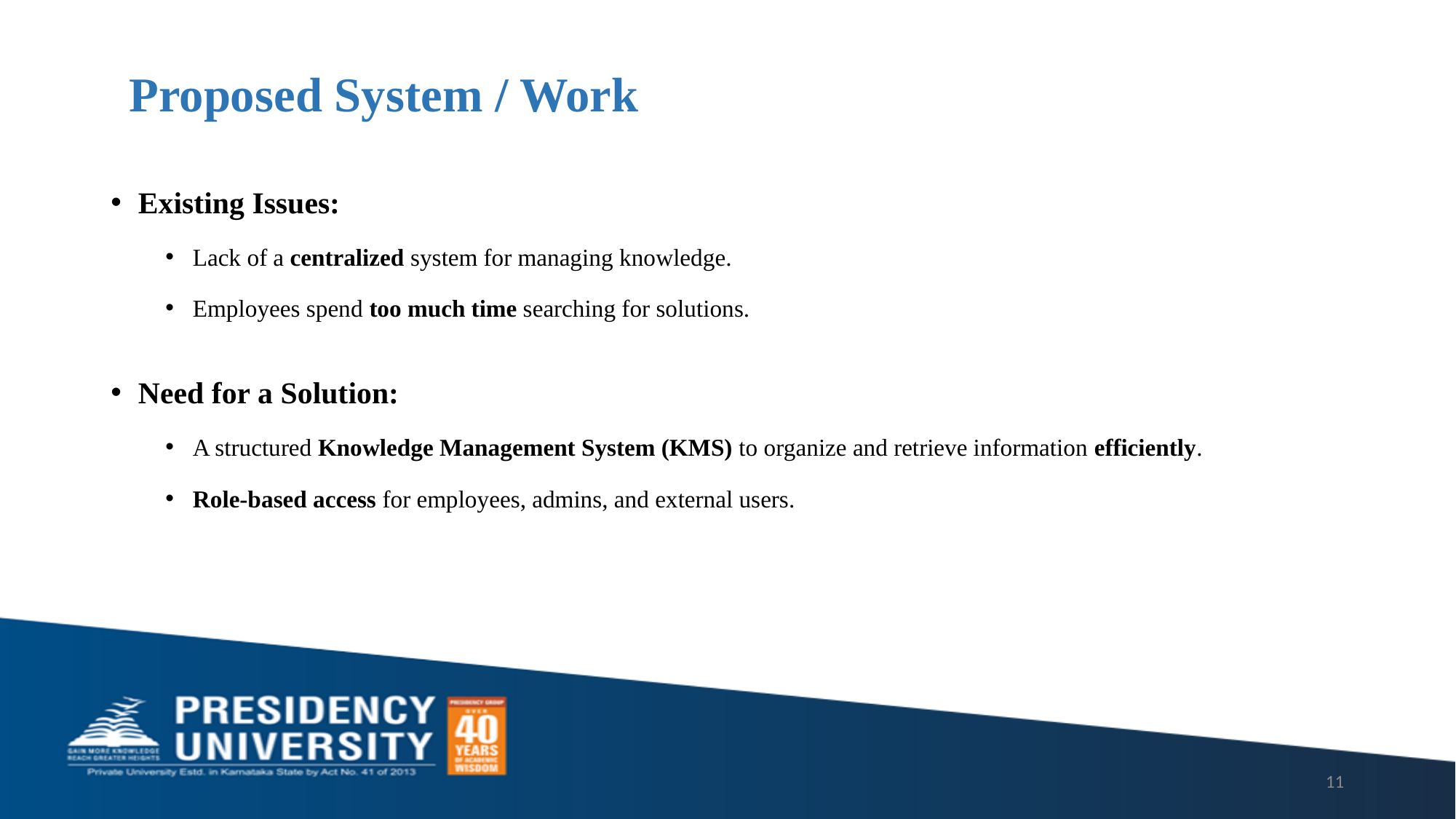

# Proposed System / Work
Existing Issues:
Lack of a centralized system for managing knowledge.
Employees spend too much time searching for solutions.
Need for a Solution:
A structured Knowledge Management System (KMS) to organize and retrieve information efficiently.
Role-based access for employees, admins, and external users.

11